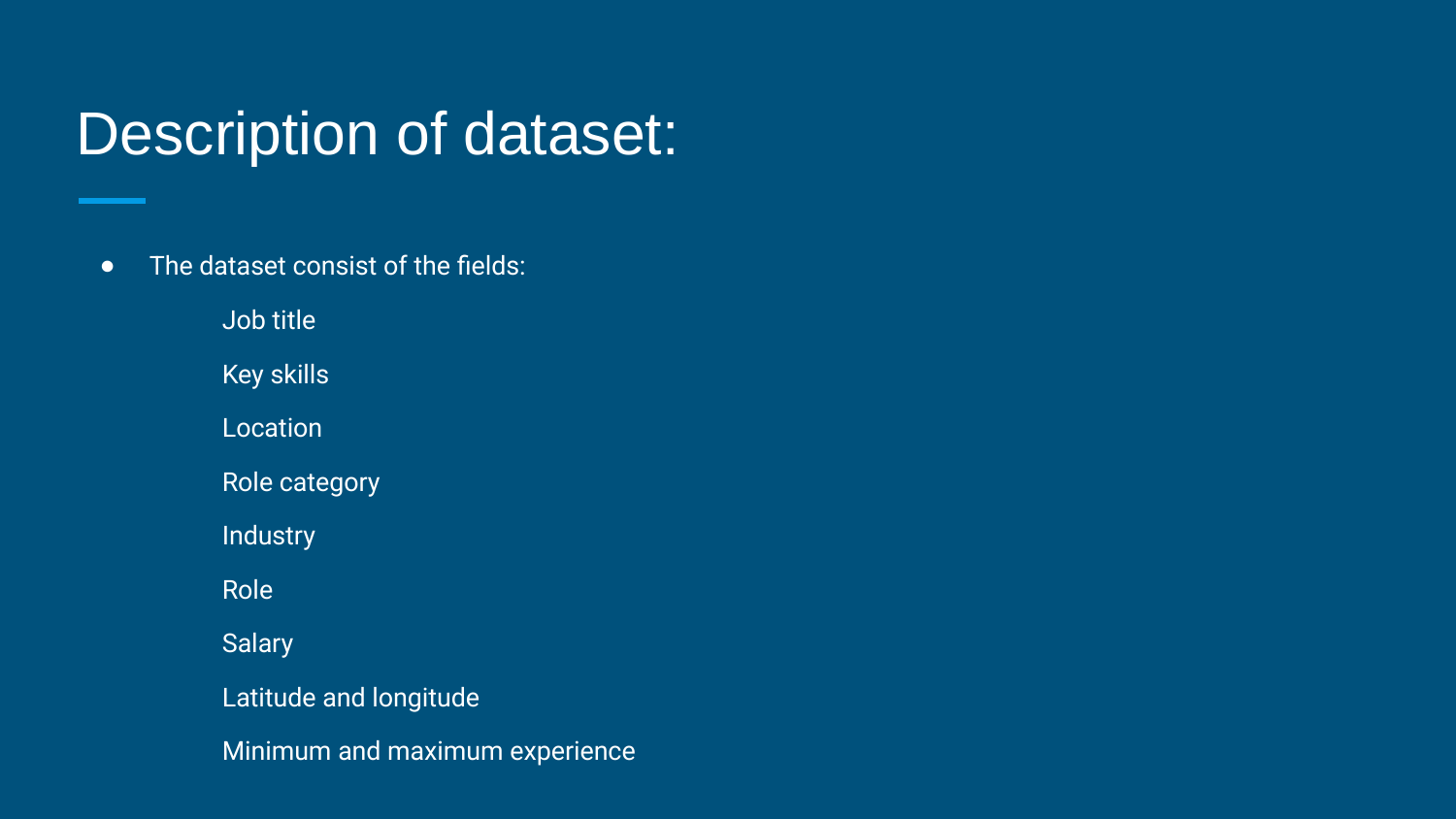

# Description of dataset:
The dataset consist of the fields:
Job title
Key skills
Location
Role category
Industry
Role
Salary
Latitude and longitude
Minimum and maximum experience